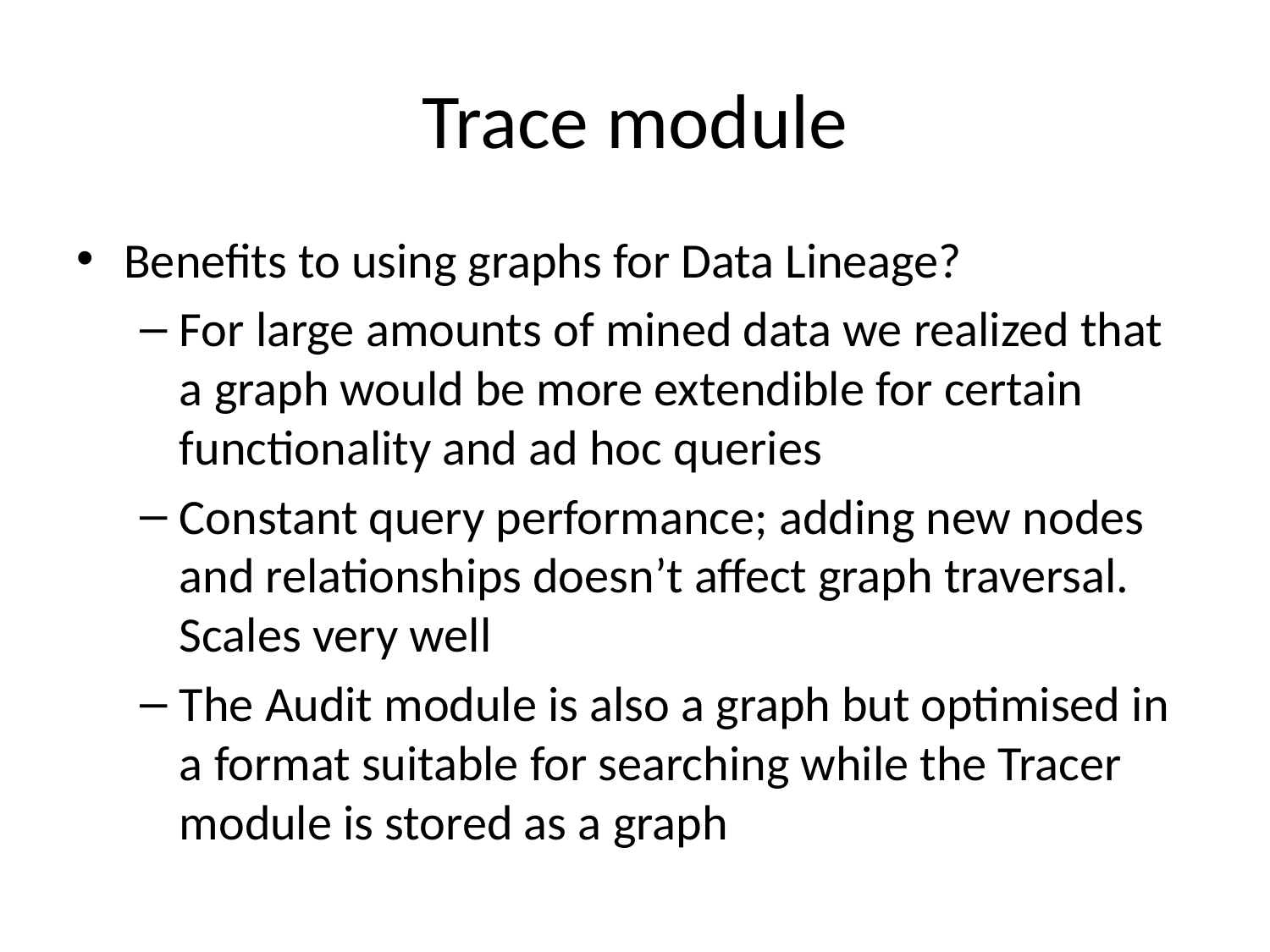

# Trace module
Benefits to using graphs for Data Lineage?
For large amounts of mined data we realized that a graph would be more extendible for certain functionality and ad hoc queries
Constant query performance; adding new nodes and relationships doesn’t affect graph traversal. Scales very well
The Audit module is also a graph but optimised in a format suitable for searching while the Tracer module is stored as a graph